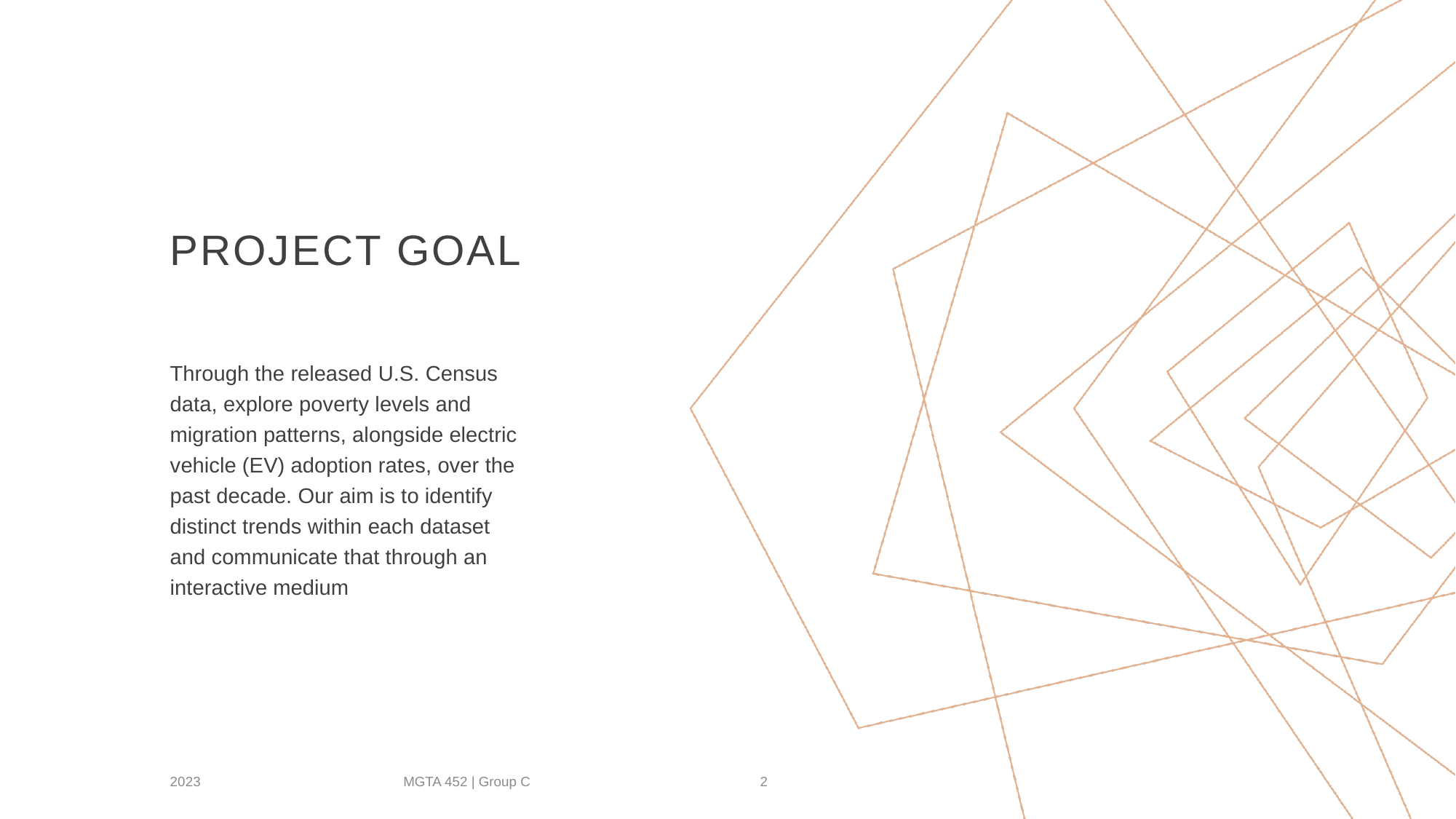

# Project Goal
Through the released U.S. Census data, explore poverty levels and migration patterns, alongside electric vehicle (EV) adoption rates, over the past decade. Our aim is to identify distinct trends within each dataset and communicate that through an interactive medium
MGTA 452 | Group C
2023
2